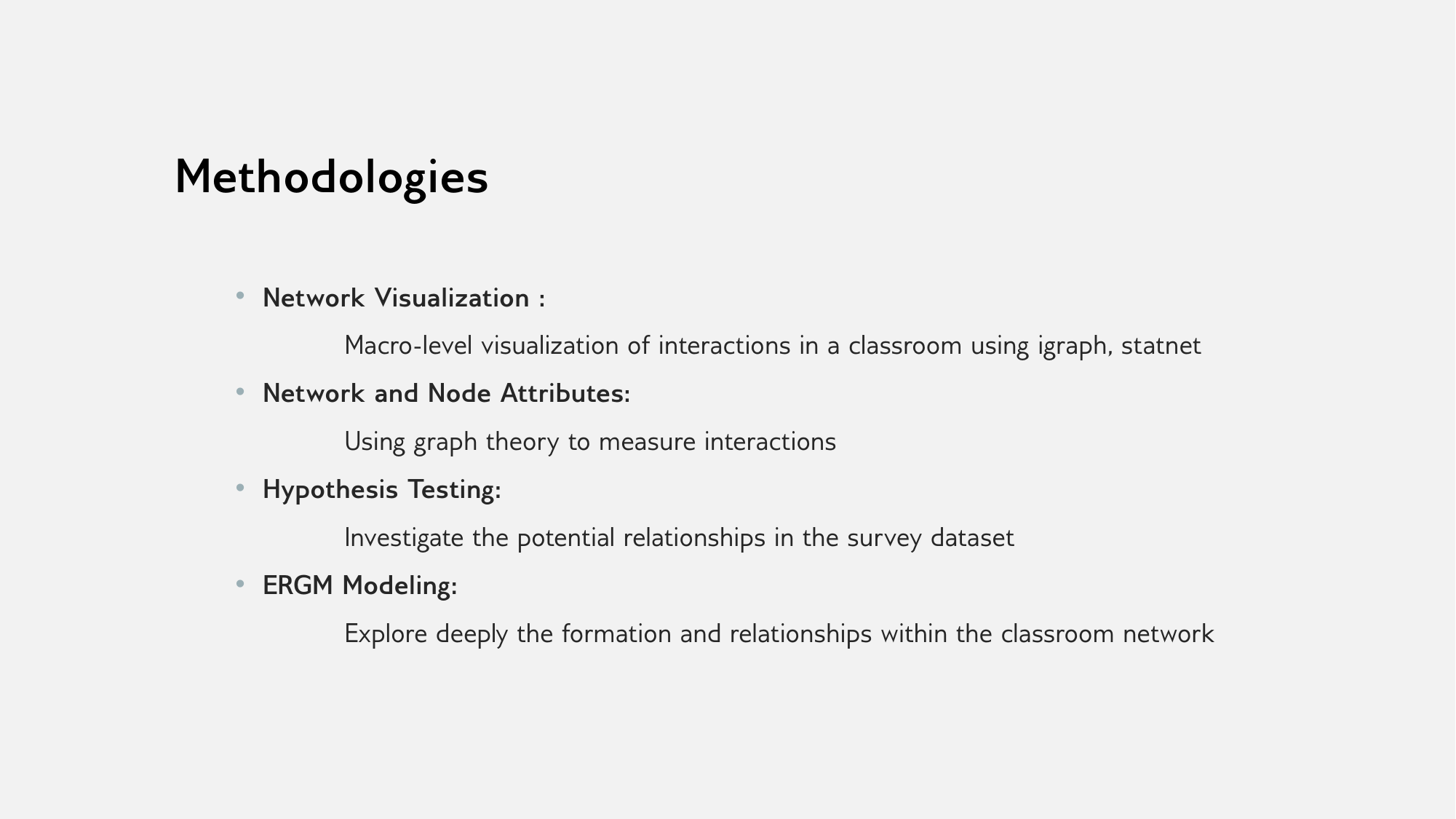

Methodologies
Network Visualization :
	Macro-level visualization of interactions in a classroom using igraph, statnet
Network and Node Attributes:
	Using graph theory to measure interactions
Hypothesis Testing:
	Investigate the potential relationships in the survey dataset
ERGM Modeling:
	Explore deeply the formation and relationships within the classroom network